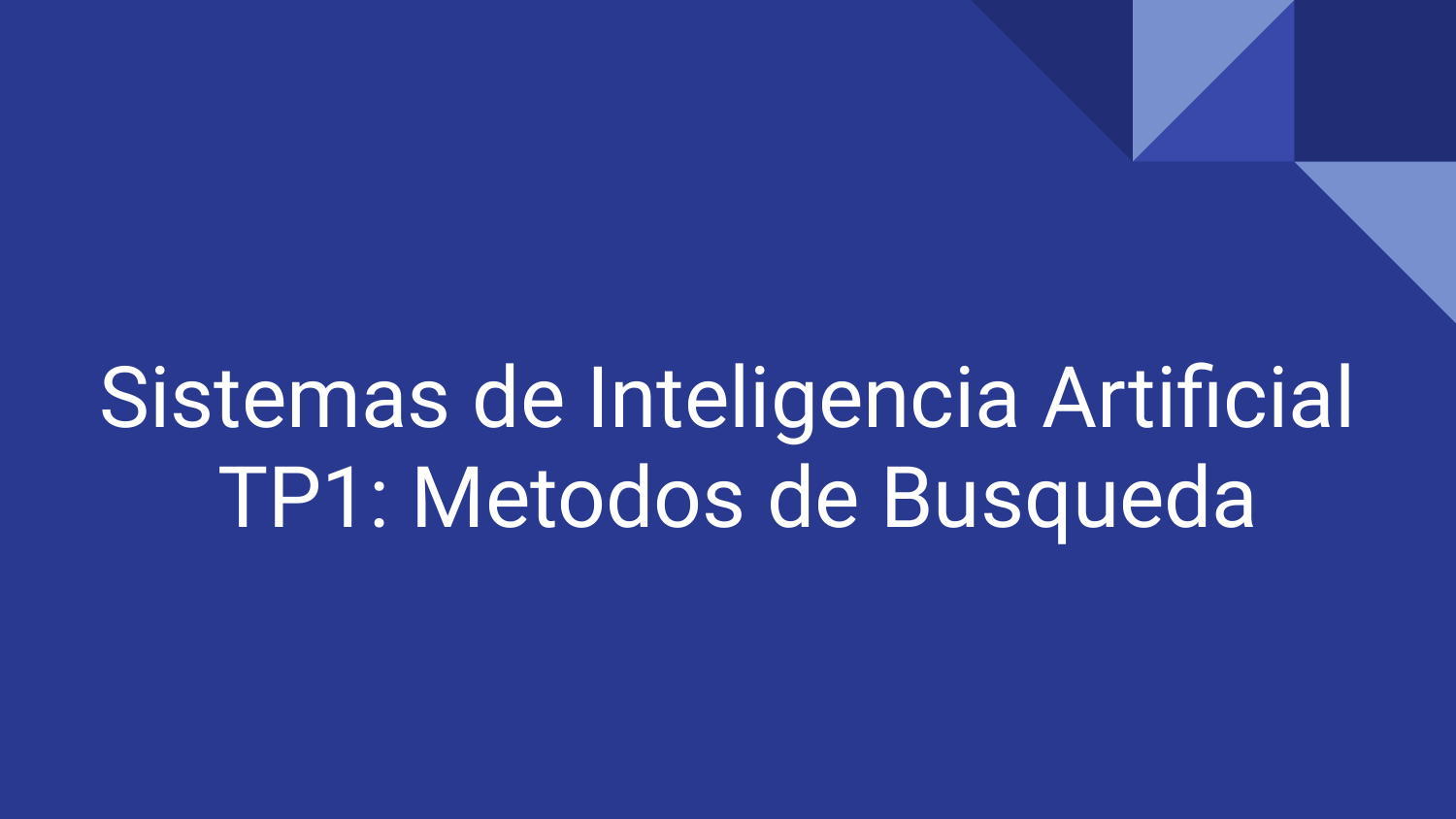

# Sistemas de Inteligencia Artificial
 TP1: Metodos de Busqueda